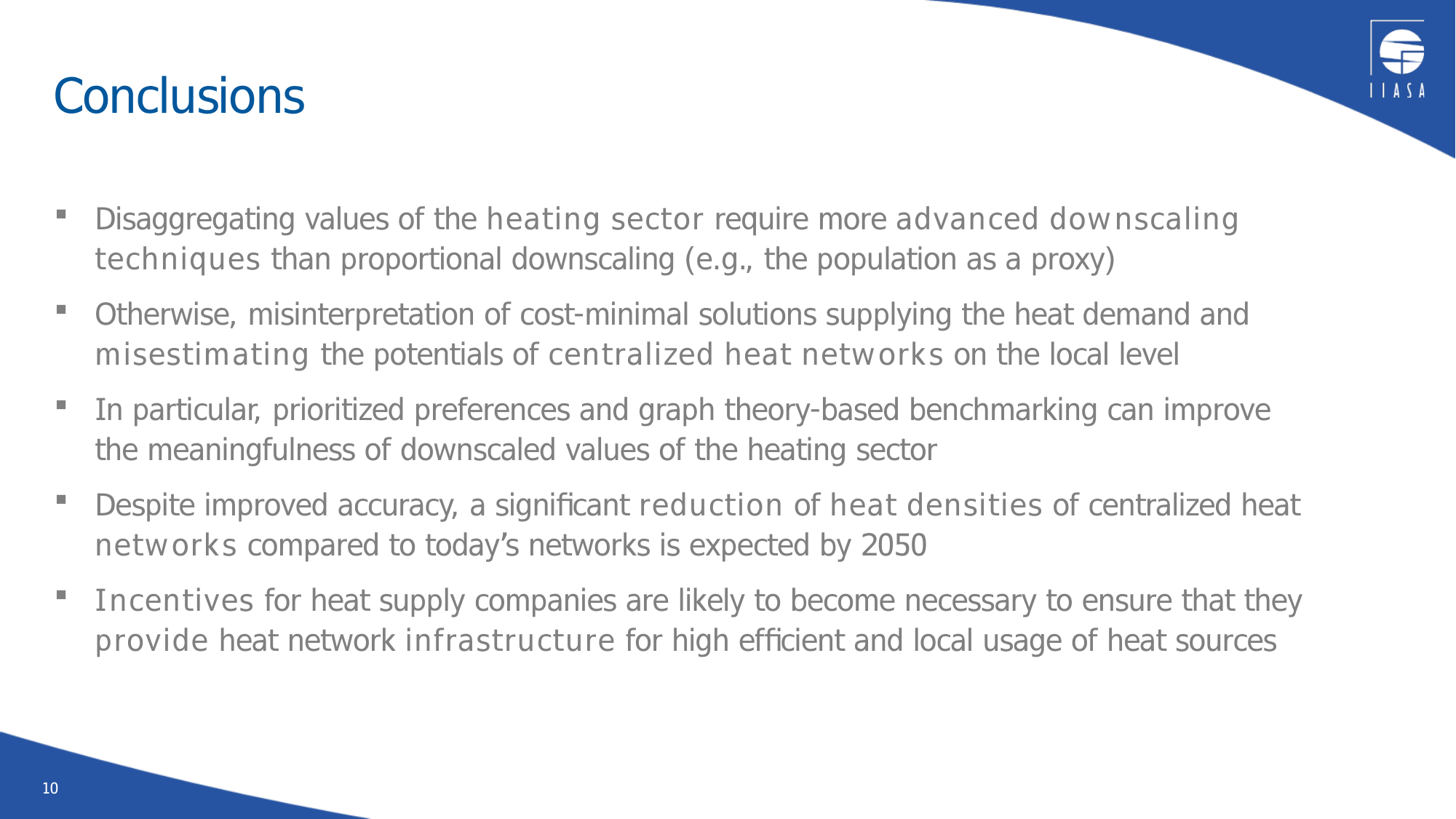

# Conclusions
Disaggregating values of the heating sector require more advanced downscaling techniques than proportional downscaling (e.g., the population as a proxy)
Otherwise, misinterpretation of cost-minimal solutions supplying the heat demand and misestimating the potentials of centralized heat networks on the local level
In particular, prioritized preferences and graph theory-based benchmarking can improve the meaningfulness of downscaled values of the heating sector
Despite improved accuracy, a significant reduction of heat densities of centralized heat networks compared to today’s networks is expected by 2050
Incentives for heat supply companies are likely to become necessary to ensure that they provide heat network infrastructure for high efficient and local usage of heat sources

10